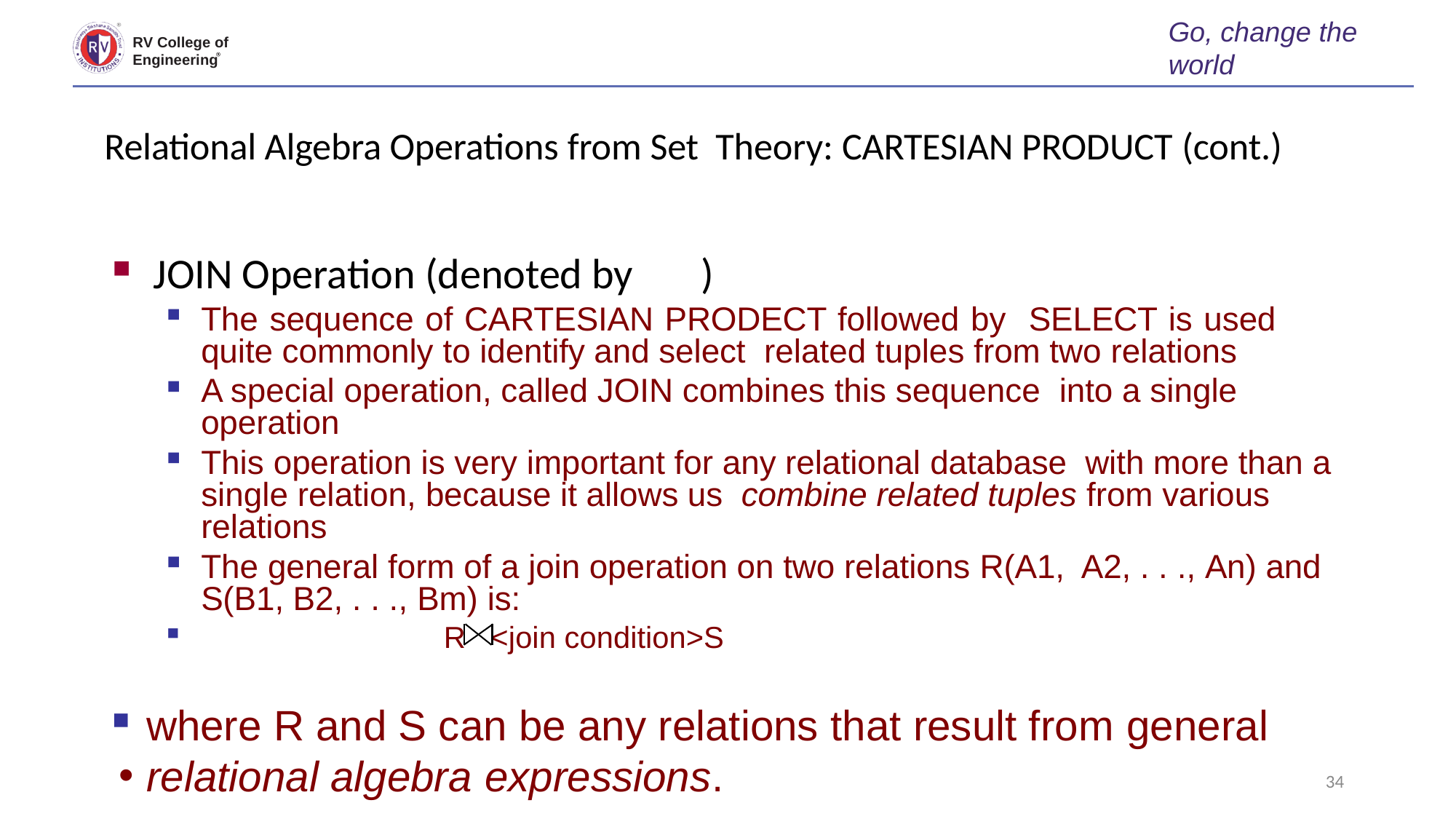

Go, change the world

RV College of
Engineering

# Relational Algebra Operations from Set  Theory: CARTESIAN PRODUCT (cont.)

JOIN Operation (denoted by	)
The sequence of CARTESIAN PRODECT followed by  SELECT is used quite commonly to identify and select  related tuples from two relations
A special operation, called JOIN combines this sequence  into a single operation
This operation is very important for any relational database  with more than a single relation, because it allows us  combine related tuples from various relations
The general form of a join operation on two relations R(A1,  A2, . . ., An) and S(B1, B2, . . ., Bm) is:
                             R   <join condition>S

where R and S can be any relations that result from general
relational algebra expressions.

  1:1 relationship type between EMPLOYEE and 	   DEPARTMENT. Employee

34